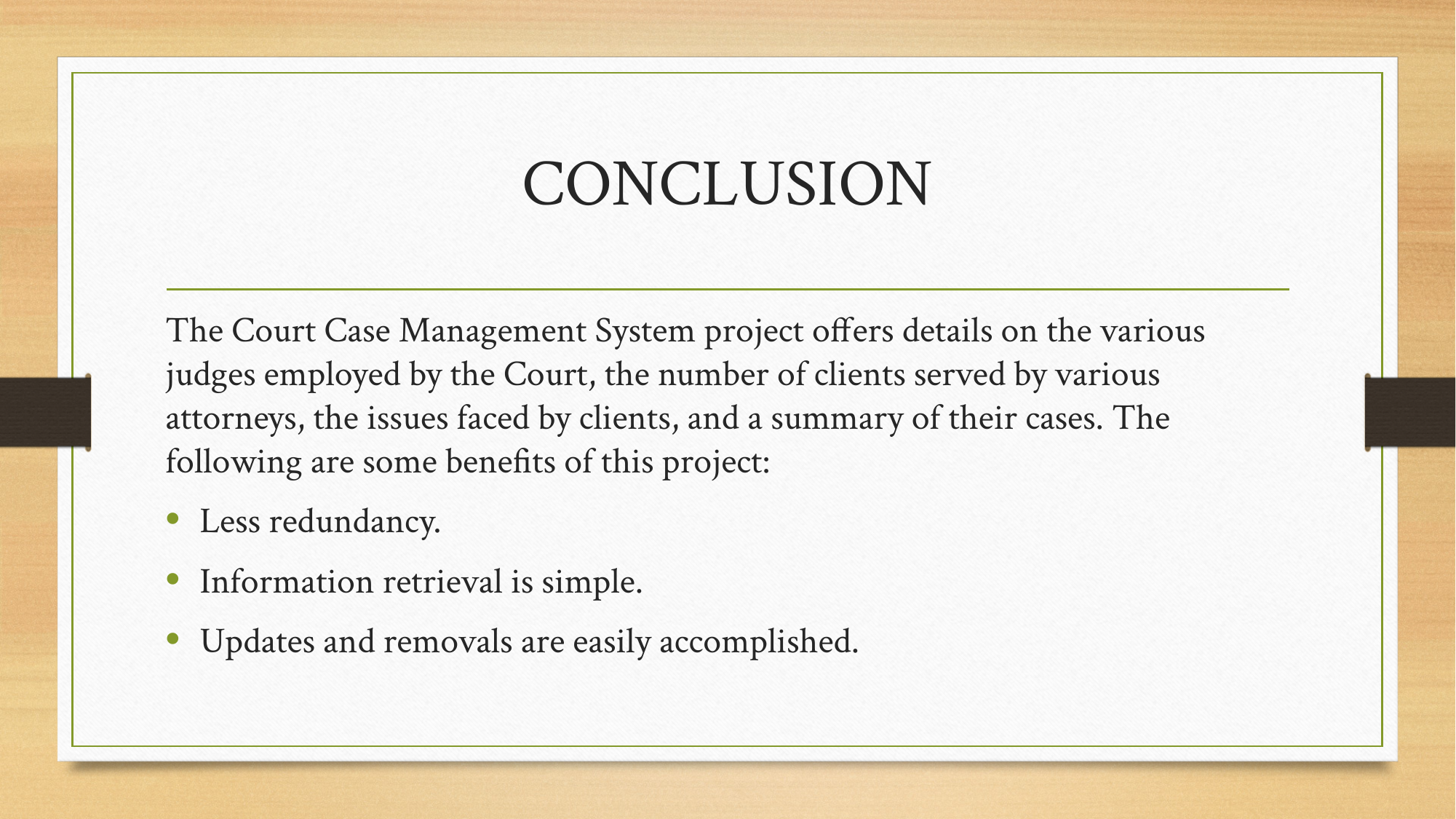

# CONCLUSION
The Court Case Management System project offers details on the various judges employed by the Court, the number of clients served by various attorneys, the issues faced by clients, and a summary of their cases. The following are some benefits of this project:
Less redundancy.
Information retrieval is simple.
Updates and removals are easily accomplished.